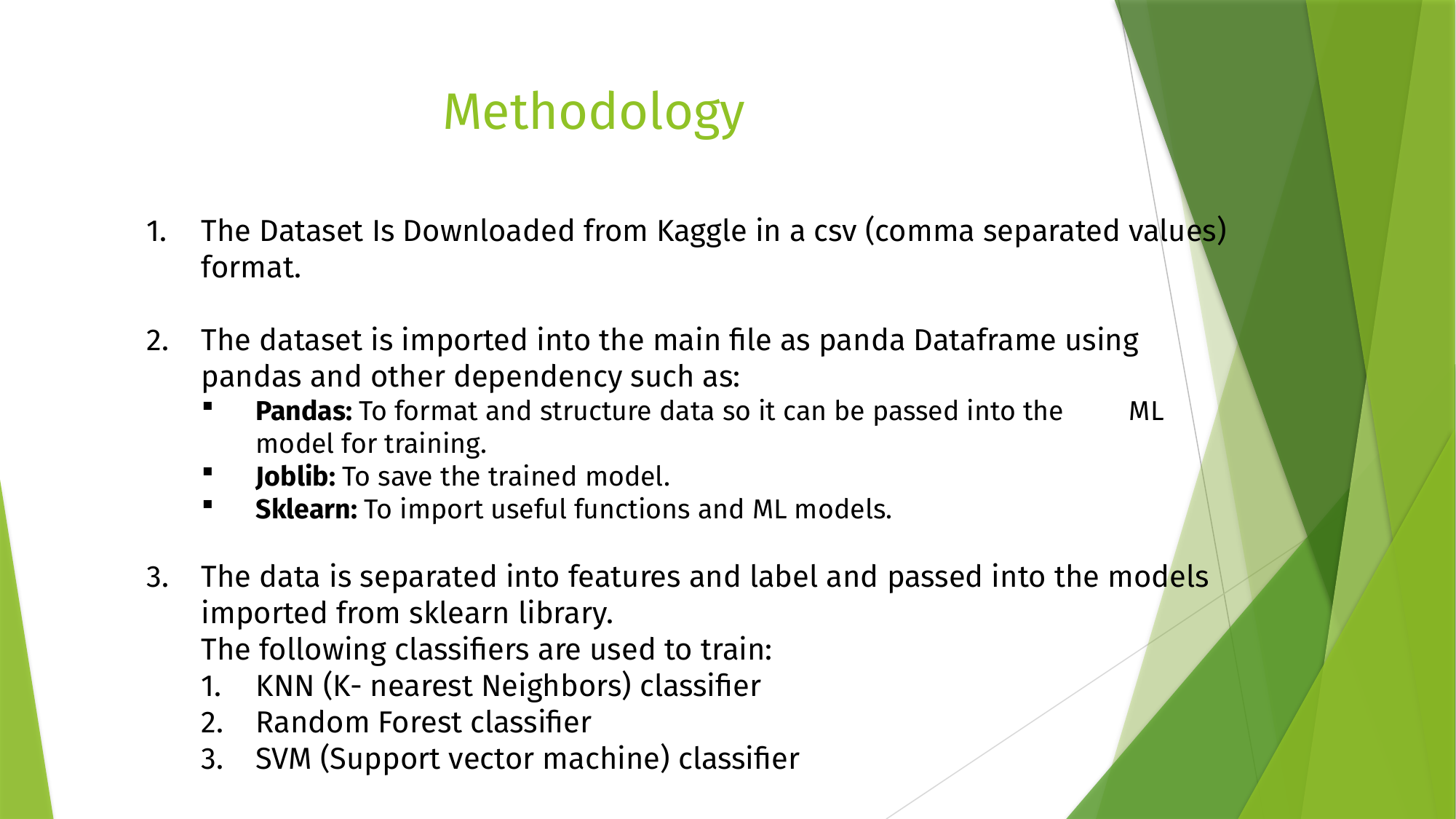

# Methodology
The Dataset Is Downloaded from Kaggle in a csv (comma separated values) format.

The dataset is imported into the main file as panda Dataframe using pandas and other dependency such as:
Pandas: To format and structure data so it can be passed into the 	ML model for training.
Joblib: To save the trained model.
Sklearn: To import useful functions and ML models.

The data is separated into features and label and passed into the models imported from sklearn library.
The following classifiers are used to train:
KNN (K- nearest Neighbors) classifier
Random Forest classifier
SVM (Support vector machine) classifier